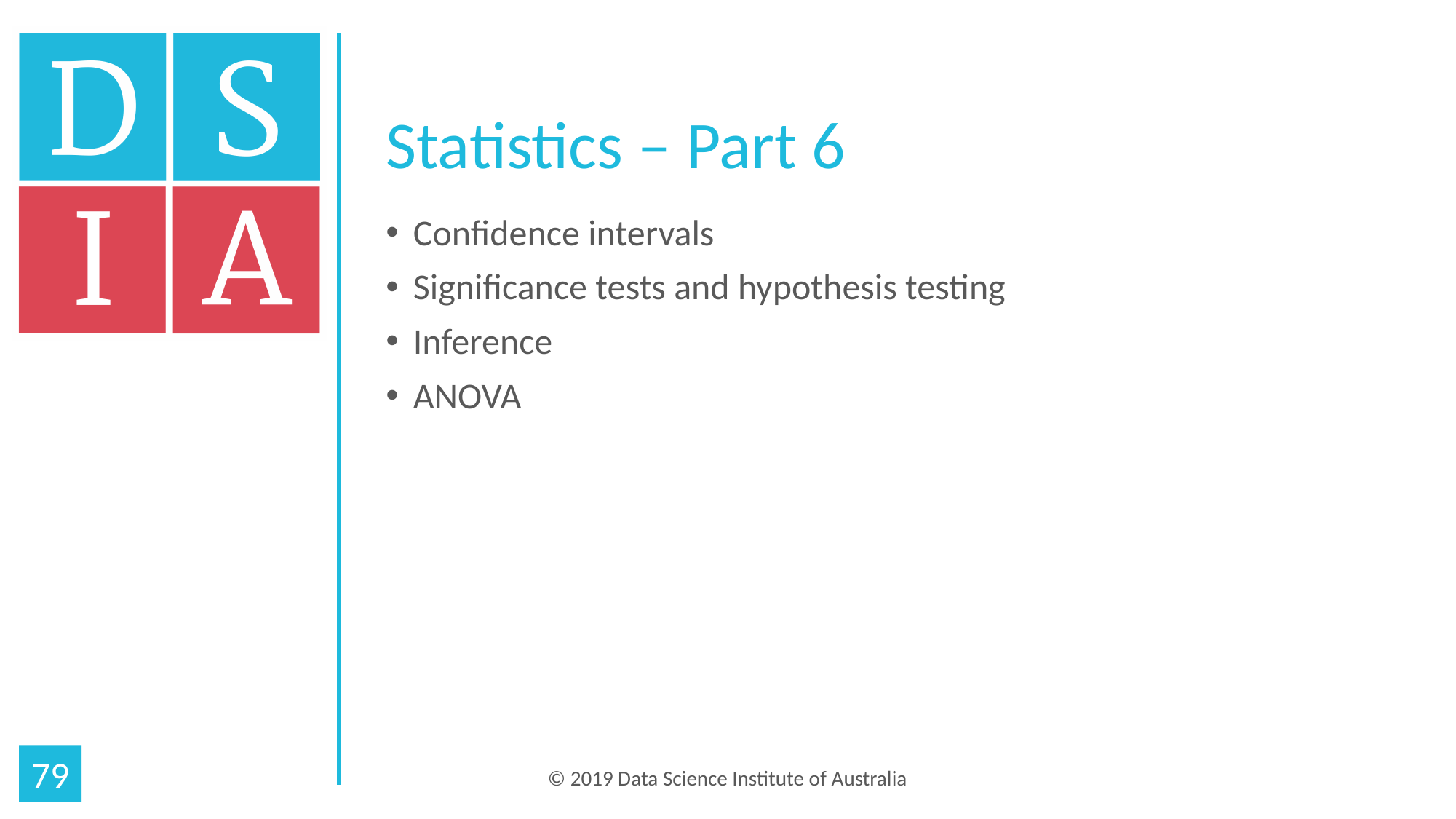

# Statistics – Part 6
Confidence intervals
Significance tests and hypothesis testing
Inference
ANOVA

79